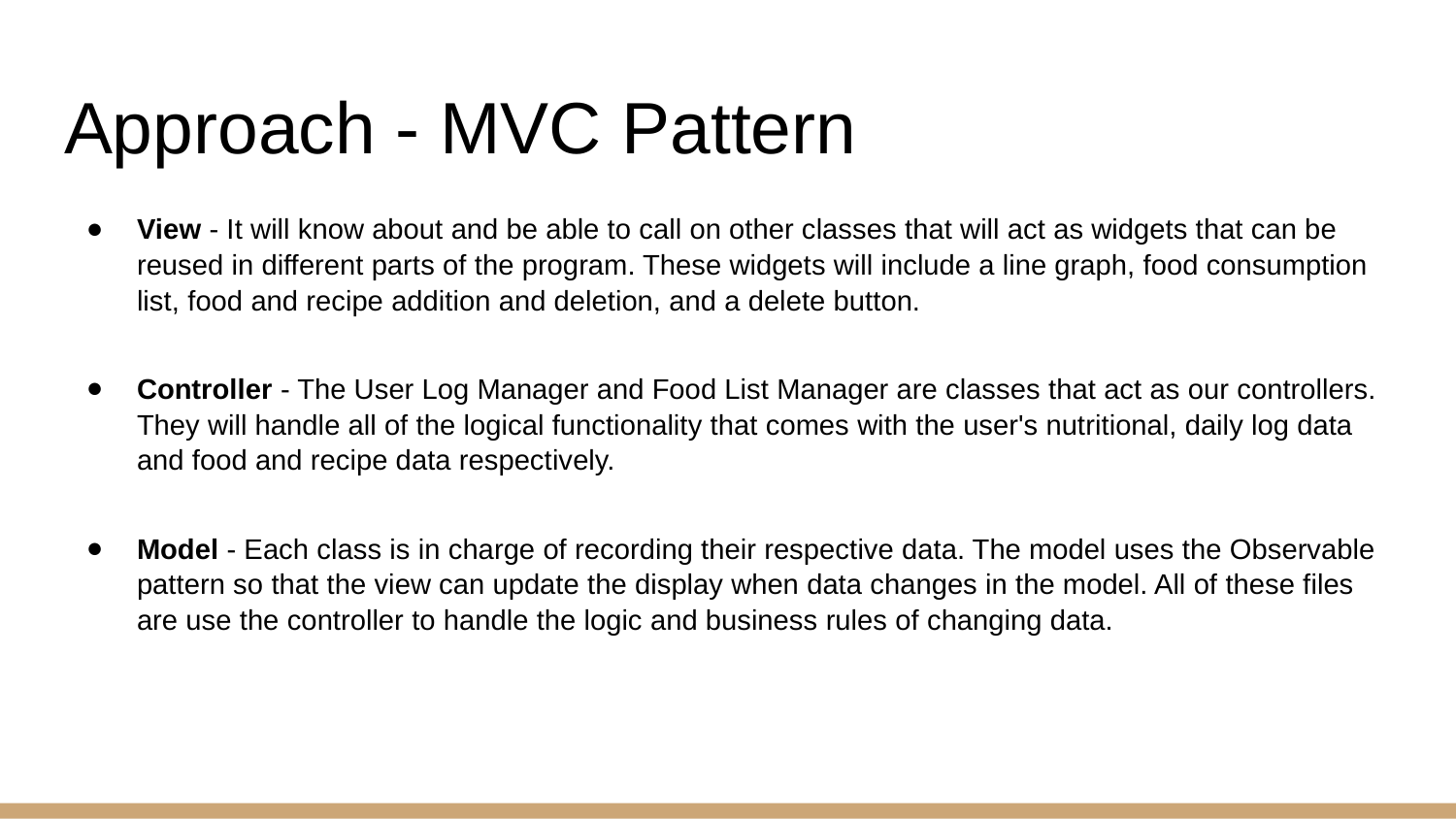

# Approach - MVC Pattern
Approach - MVC Pattern
View - It will know about and be able to call on other classes that will act as widgets that can be reused in different parts of the program. These widgets will include a line graph, food consumption list, food and recipe addition and deletion, and a delete button.

Controller - The User Log Manager and Food List Manager are classes that act as our controllers. They will handle all of the logical functionality that comes with the user's nutritional, daily log data and food and recipe data respectively.

Model - Each class is in charge of recording their respective data. The model uses the Observable pattern so that the view can update the display when data changes in the model. All of these files are use the controller to handle the logic and business rules of changing data.